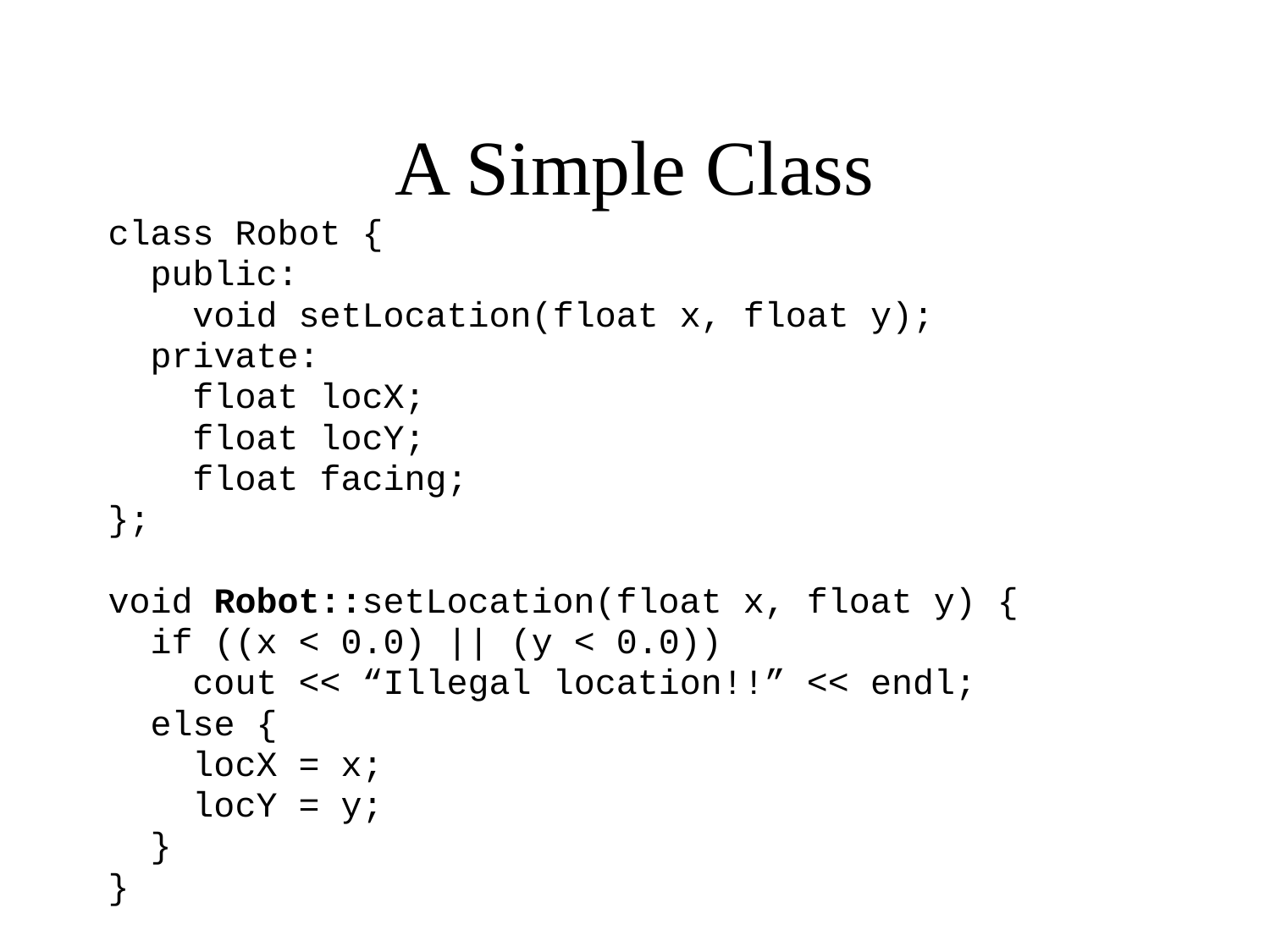

# A Simple Class
class Robot {
  public:
    void setLocation(float x, float y);
  private:
    float locX;
    float locY;
    float facing;
};

void Robot::setLocation(float x, float y) {
  if ((x < 0.0) || (y < 0.0))
    cout << “Illegal location!!” << endl;
  else {
    locX = x;
    locY = y;
  }
}